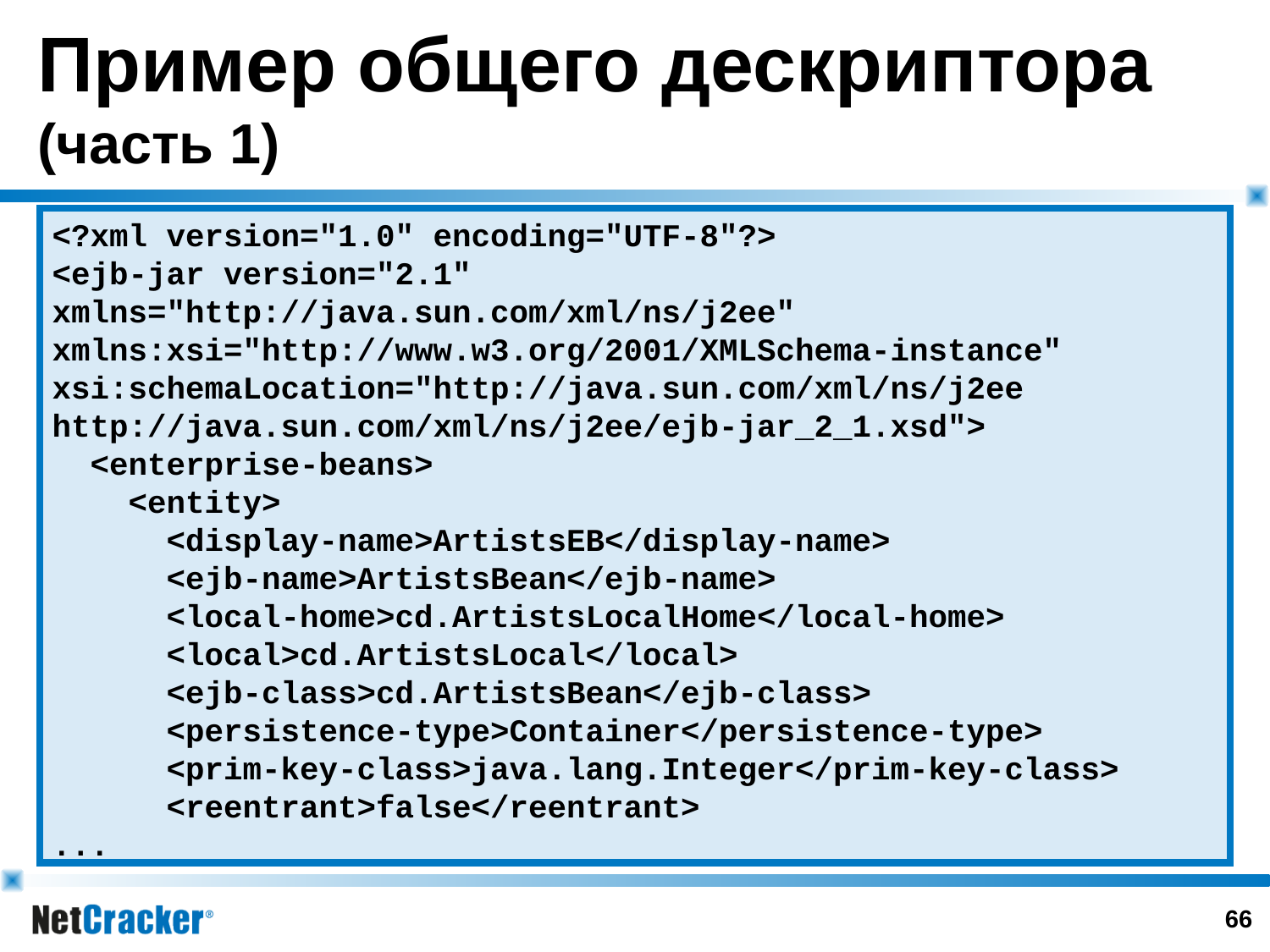

# Пример общего дескриптора (часть 1)
<?xml version="1.0" encoding="UTF-8"?>
<ejb-jar version="2.1" xmlns="http://java.sun.com/xml/ns/j2ee" xmlns:xsi="http://www.w3.org/2001/XMLSchema-instance" xsi:schemaLocation="http://java.sun.com/xml/ns/j2ee http://java.sun.com/xml/ns/j2ee/ejb-jar_2_1.xsd">
  <enterprise-beans>
    <entity>
      <display-name>ArtistsEB</display-name>
      <ejb-name>ArtistsBean</ejb-name>
      <local-home>cd.ArtistsLocalHome</local-home>
      <local>cd.ArtistsLocal</local>
      <ejb-class>cd.ArtistsBean</ejb-class>
      <persistence-type>Container</persistence-type>
      <prim-key-class>java.lang.Integer</prim-key-class>
      <reentrant>false</reentrant>
...
66